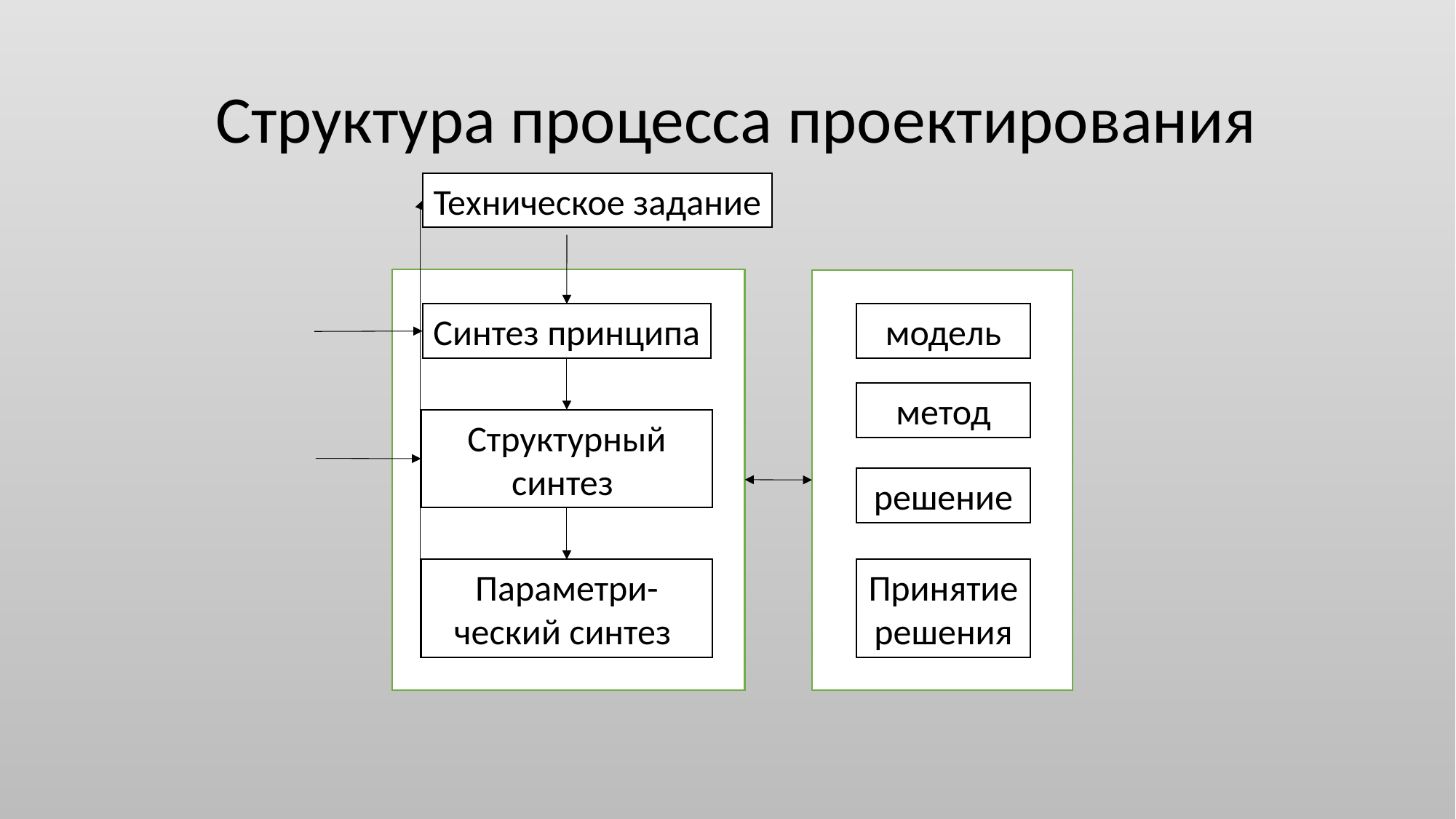

# Структура процесса проектирования
Техническое задание

модель
Синтез принципа
метод
Структурный
синтез
решение
Параметри-ческий синтез
Принятие решения